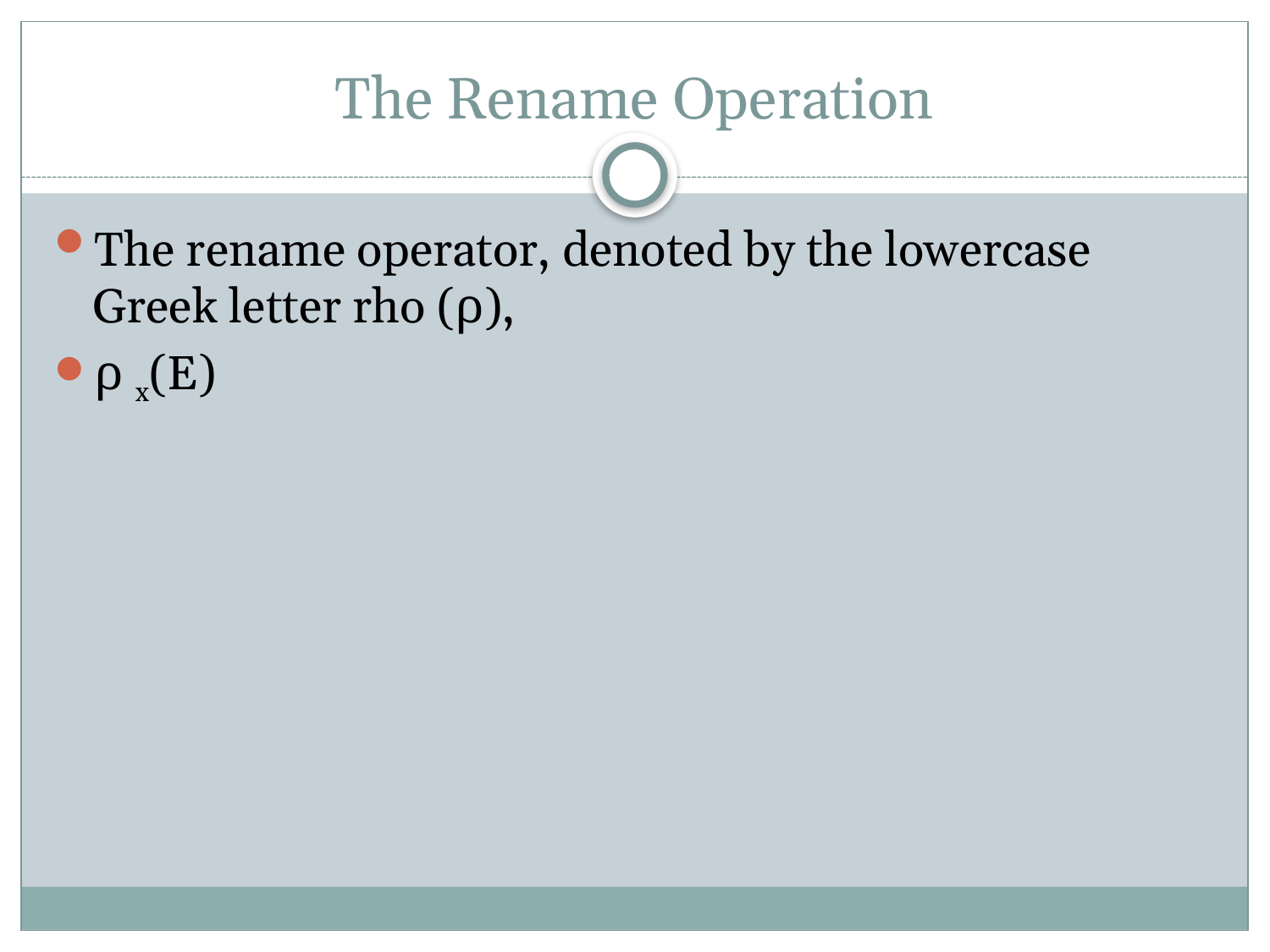

# The Rename Operation
The rename operator, denoted by the lowercase Greek letter rho (ρ),
ρ x(E)